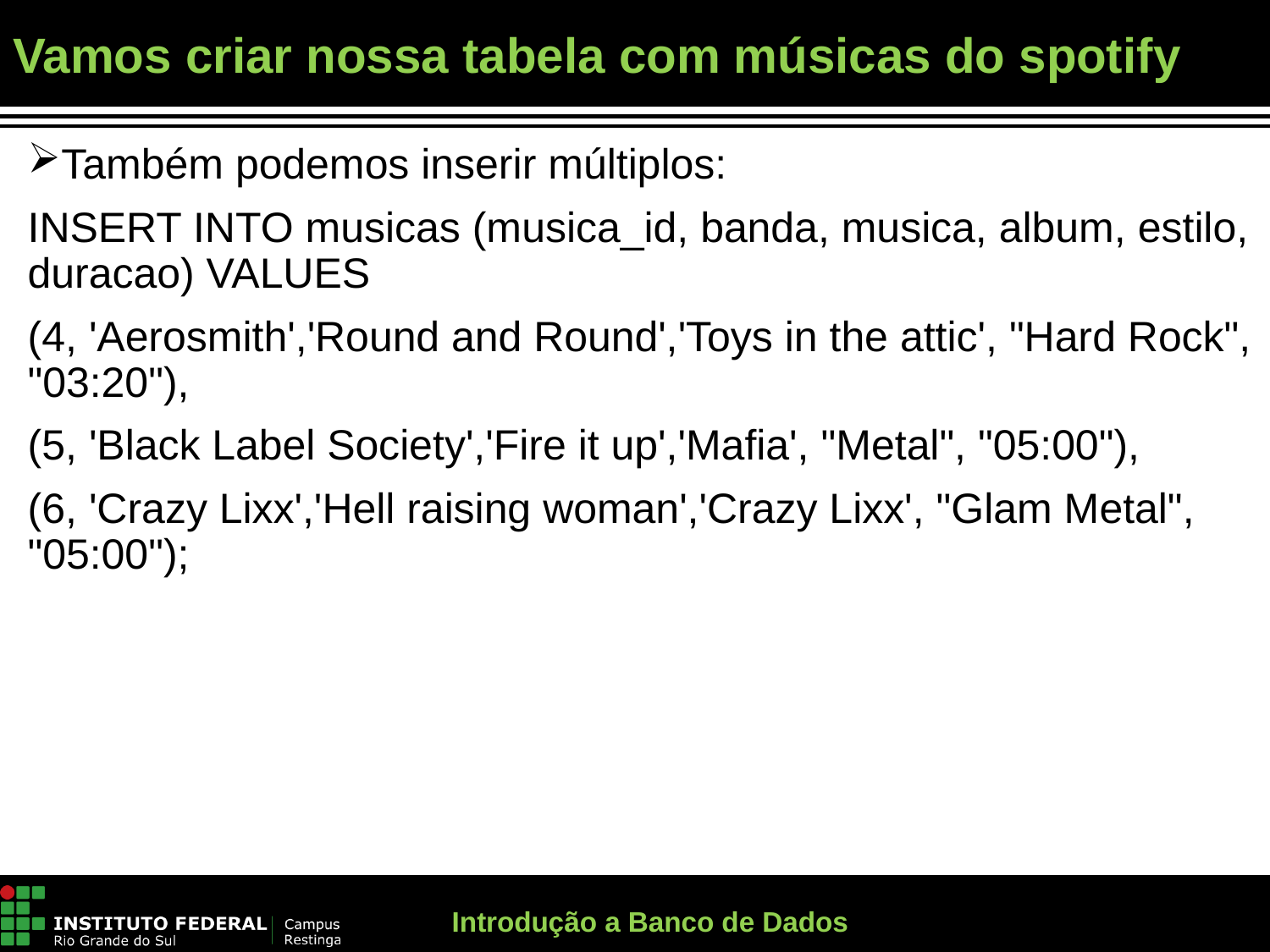

# Vamos criar nossa tabela com músicas do spotify
Também podemos inserir múltiplos:
﻿INSERT INTO musicas (musica_id, banda, musica, album, estilo, duracao) VALUES
(4, 'Aerosmith','Round and Round','Toys in the attic', "Hard Rock", "03:20"),
(5, 'Black Label Society','Fire it up','Mafia', "Metal", "05:00"),
(6, 'Crazy Lixx','Hell raising woman','Crazy Lixx', "Glam Metal", "05:00");

Introdução a Banco de Dados